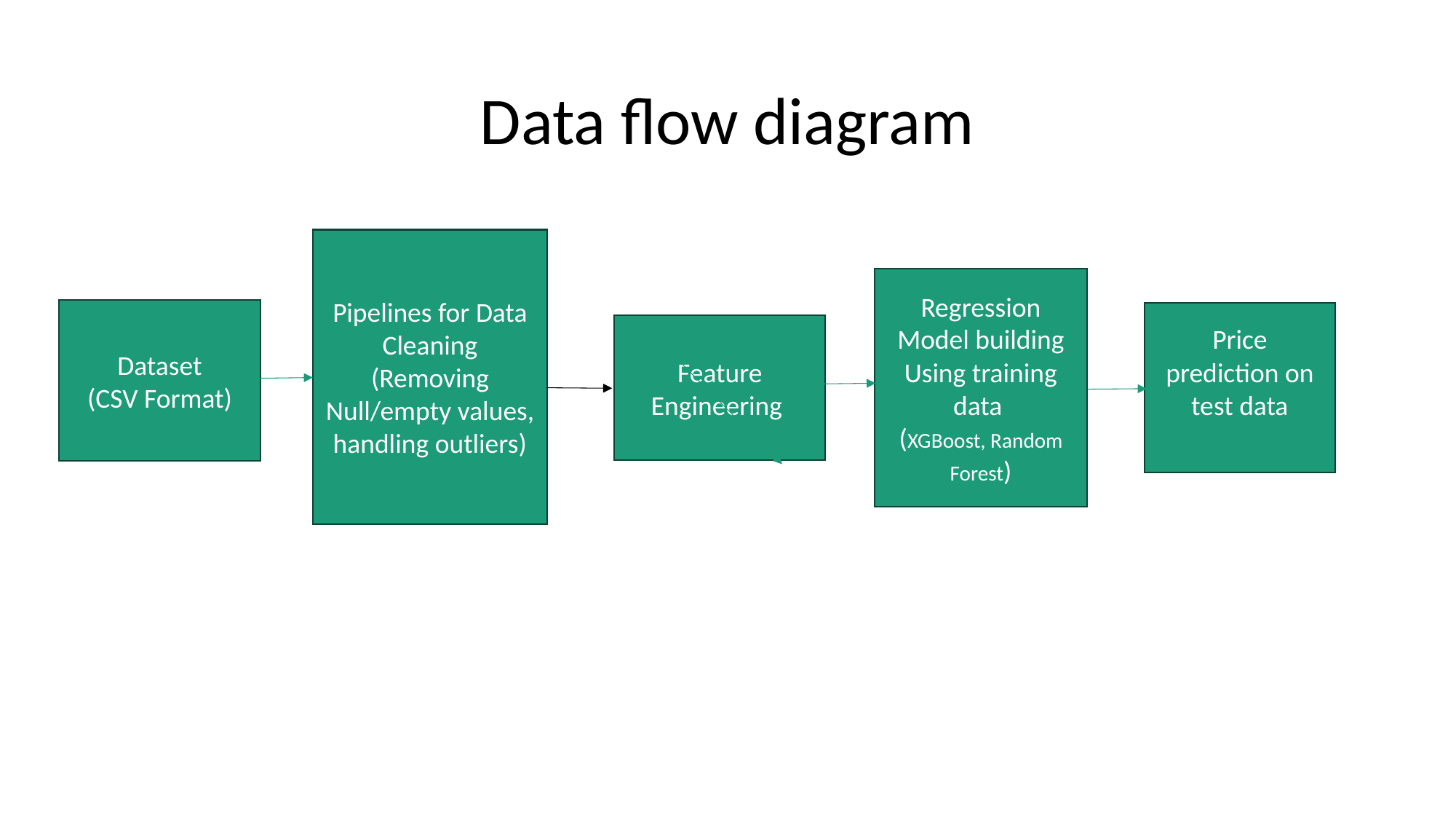

# Data flow diagram
Pipelines for Data Cleaning
(Removing Null/empty values, handling outliers)
Regression Model building Using training data
(XGBoost, Random Forest)
Dataset
(CSV Format)
Price prediction on test data

Feature Engineering